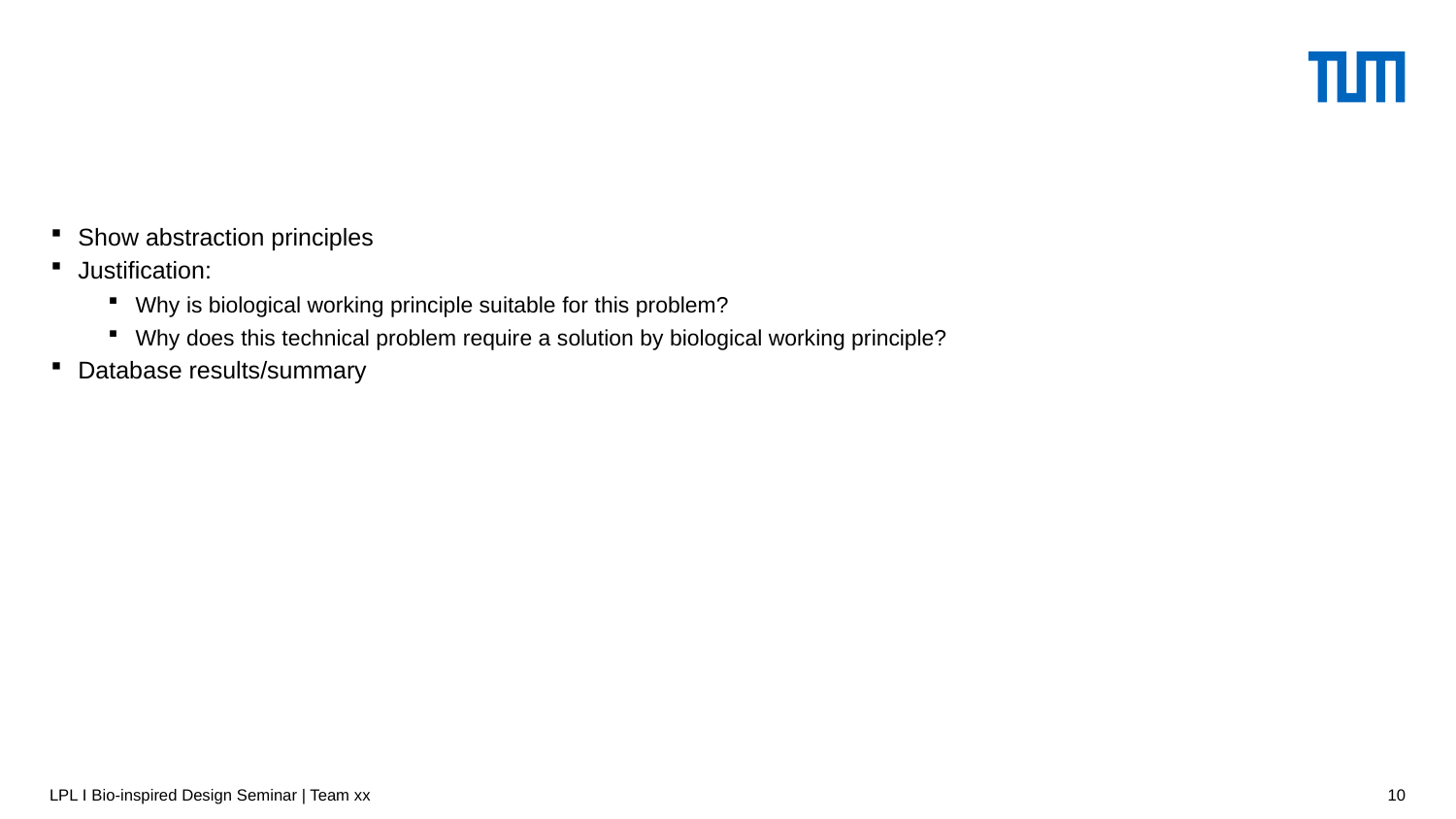

#
Show abstraction principles
Justification:
Why is biological working principle suitable for this problem?
Why does this technical problem require a solution by biological working principle?
Database results/summary
LPL I Bio-inspired Design Seminar | Team xx
10